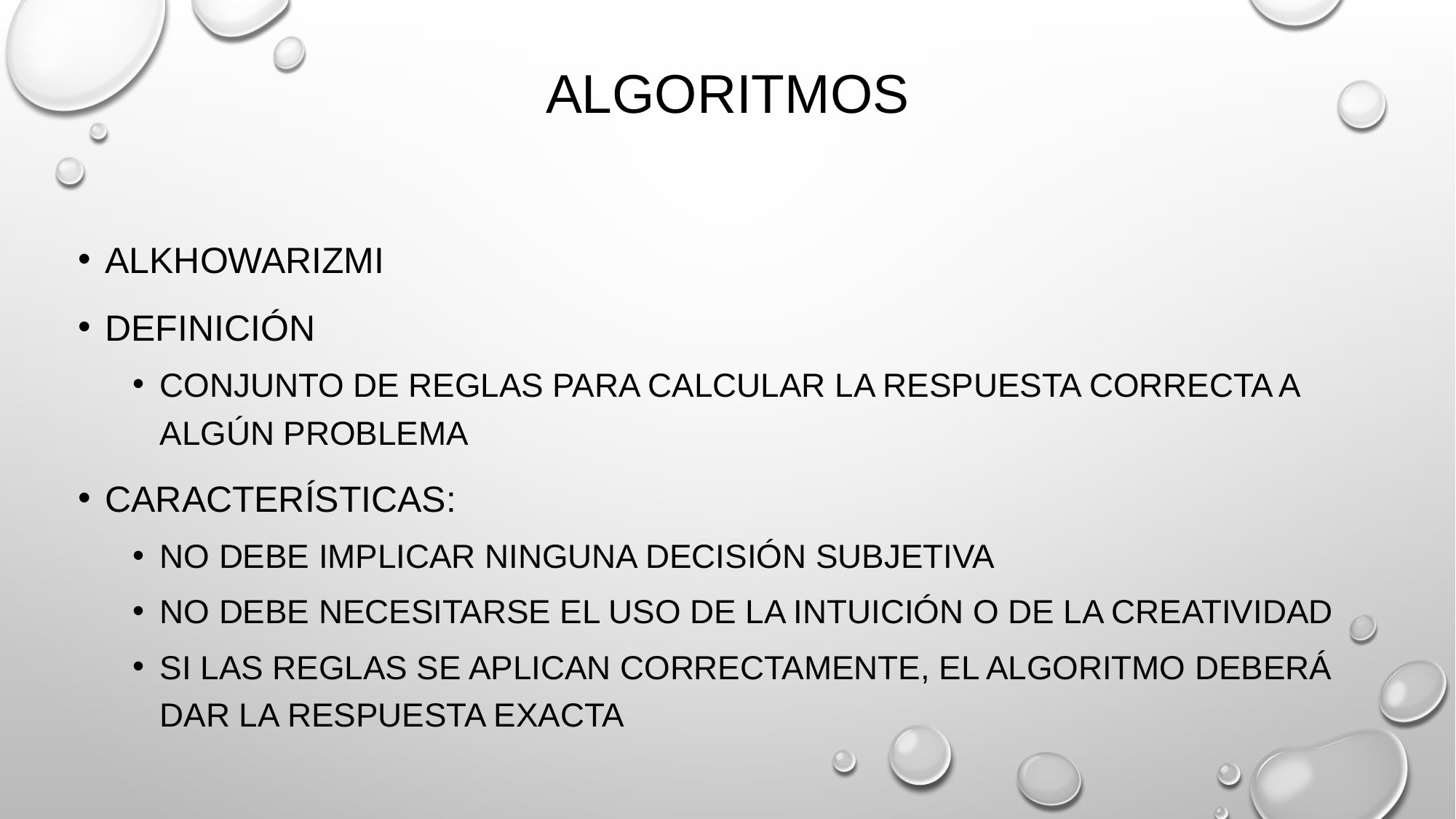

# Algoritmos
Alkhowarizmi
Definición
Conjunto de reglas para calcular la respuesta correcta a algún problema
Características:
No debe implicar ninguna decisión subjetiva
No debe necesitarse el uso de la intuición o de la creatividad
Si las reglas se aplican correctamente, el algoritmo deberá dar la respuesta exacta